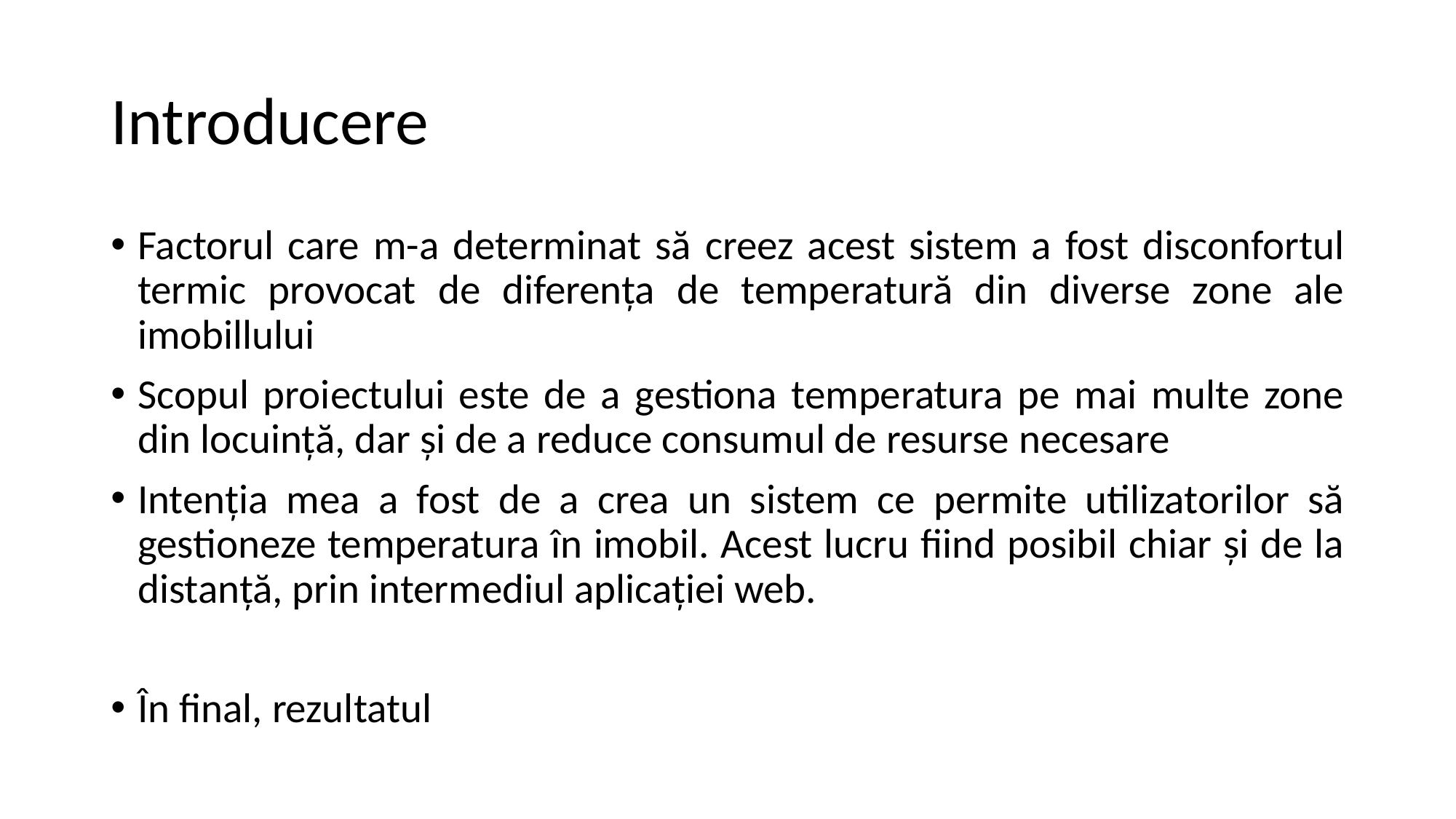

# Introducere
Factorul care m-a determinat să creez acest sistem a fost disconfortul termic provocat de diferența de temperatură din diverse zone ale imobillului
Scopul proiectului este de a gestiona temperatura pe mai multe zone din locuință, dar și de a reduce consumul de resurse necesare
Intenția mea a fost de a crea un sistem ce permite utilizatorilor să gestioneze temperatura în imobil. Acest lucru fiind posibil chiar și de la distanță, prin intermediul aplicației web.

În final, rezultatul